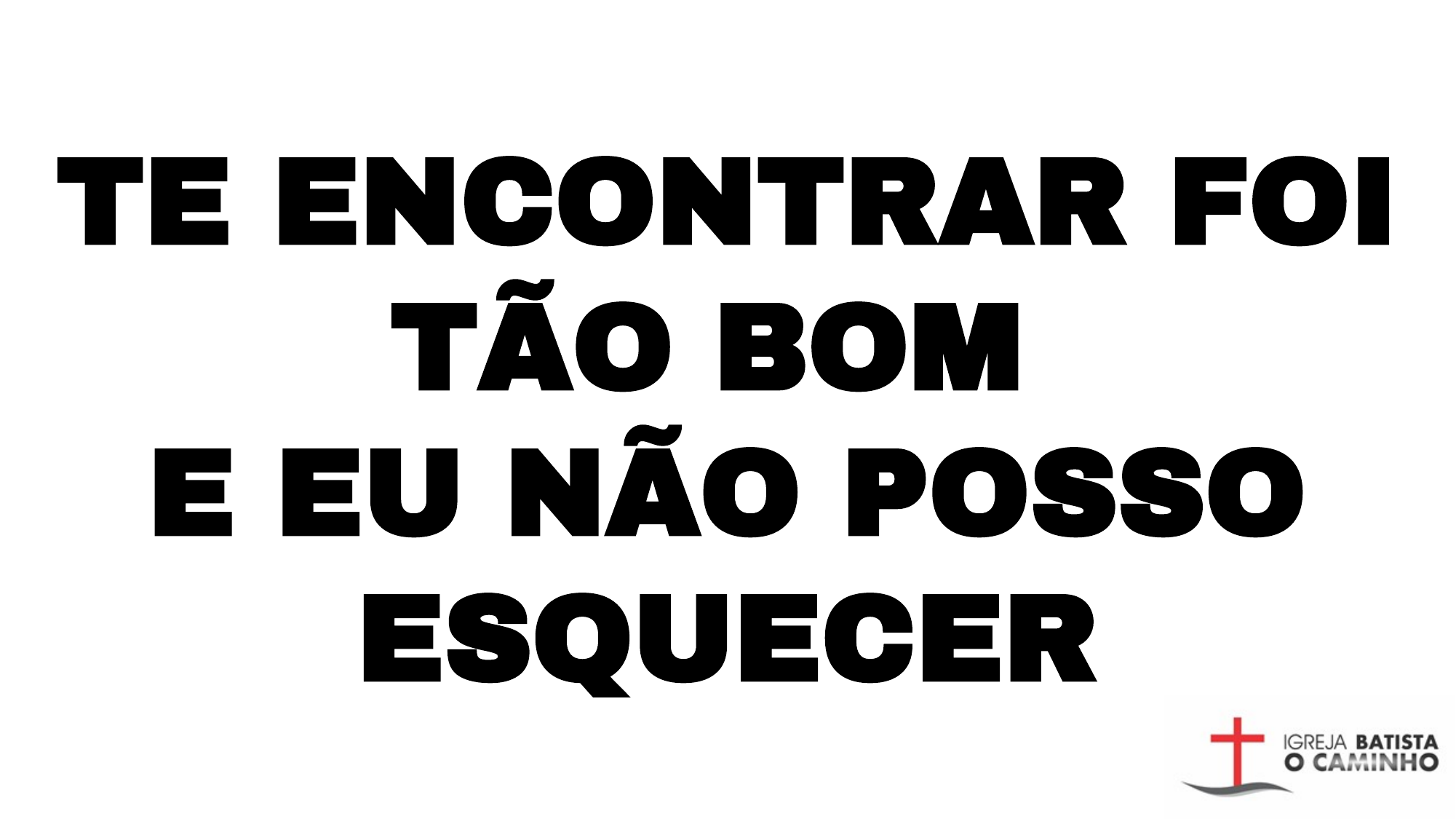

# TE ENCONTRAR FOI TÃO BOM E EU NÃO POSSO ESQUECER